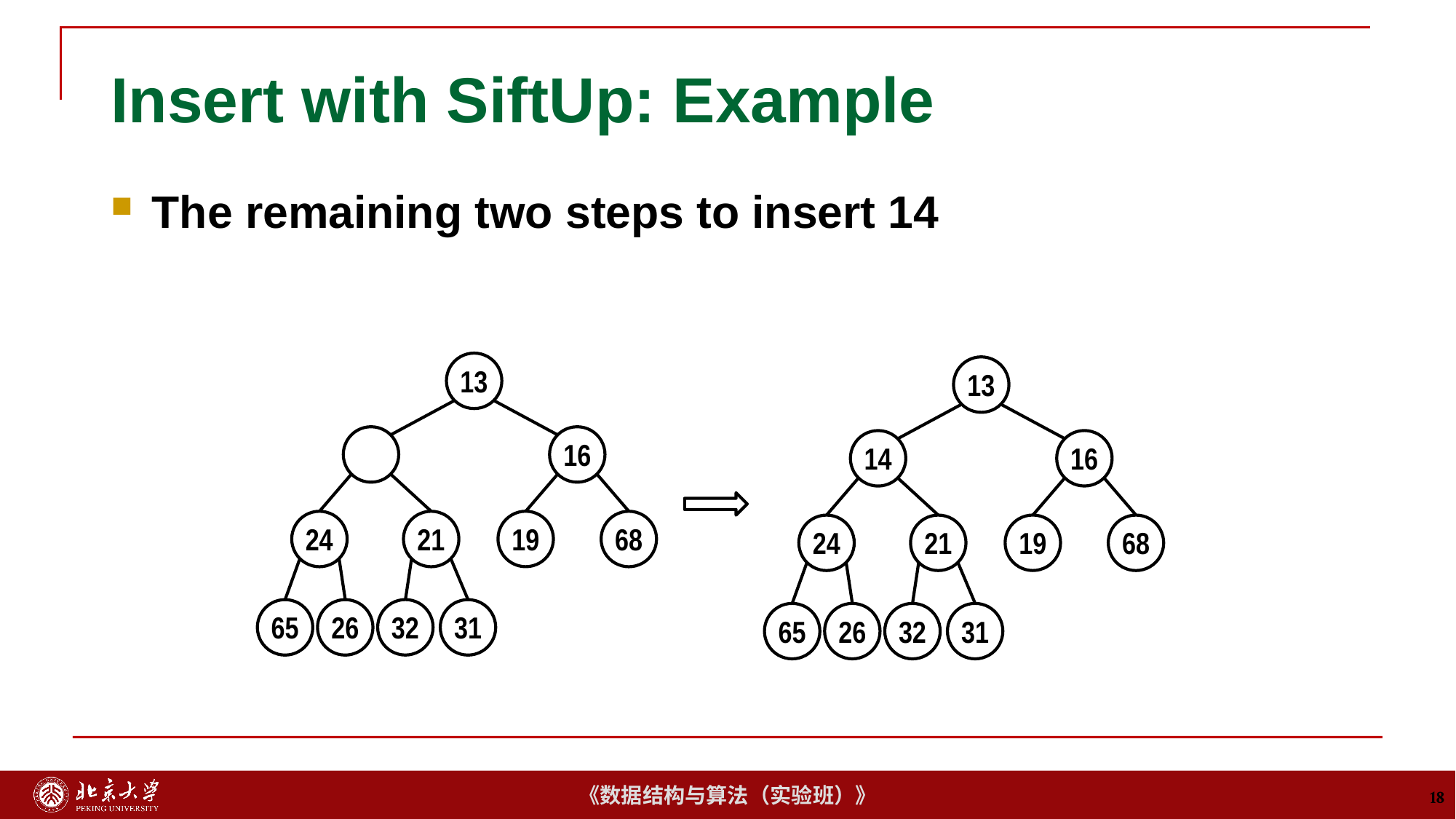

# Insert with SiftUp: Example
The remaining two steps to insert 14

13

13

16

16

14

19

24

21

68

19

24

21

68

32

65

26

31

32

65

26

31
18